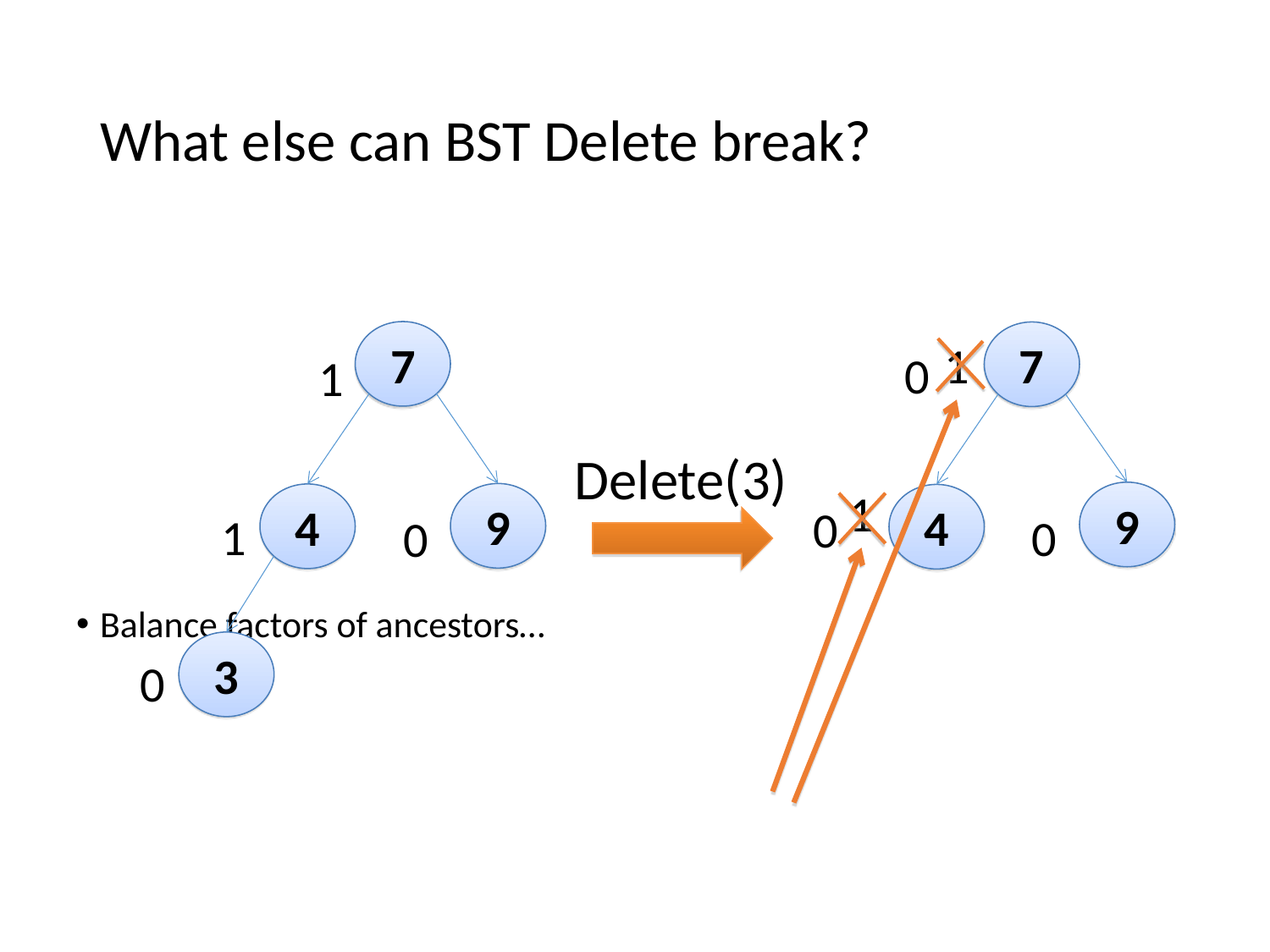

# What else can BST Delete break?

Balance factors of ancestors…
7
7
1
0
1
Delete(3)
1
9
9
4
4
0
1
0
0

3
0